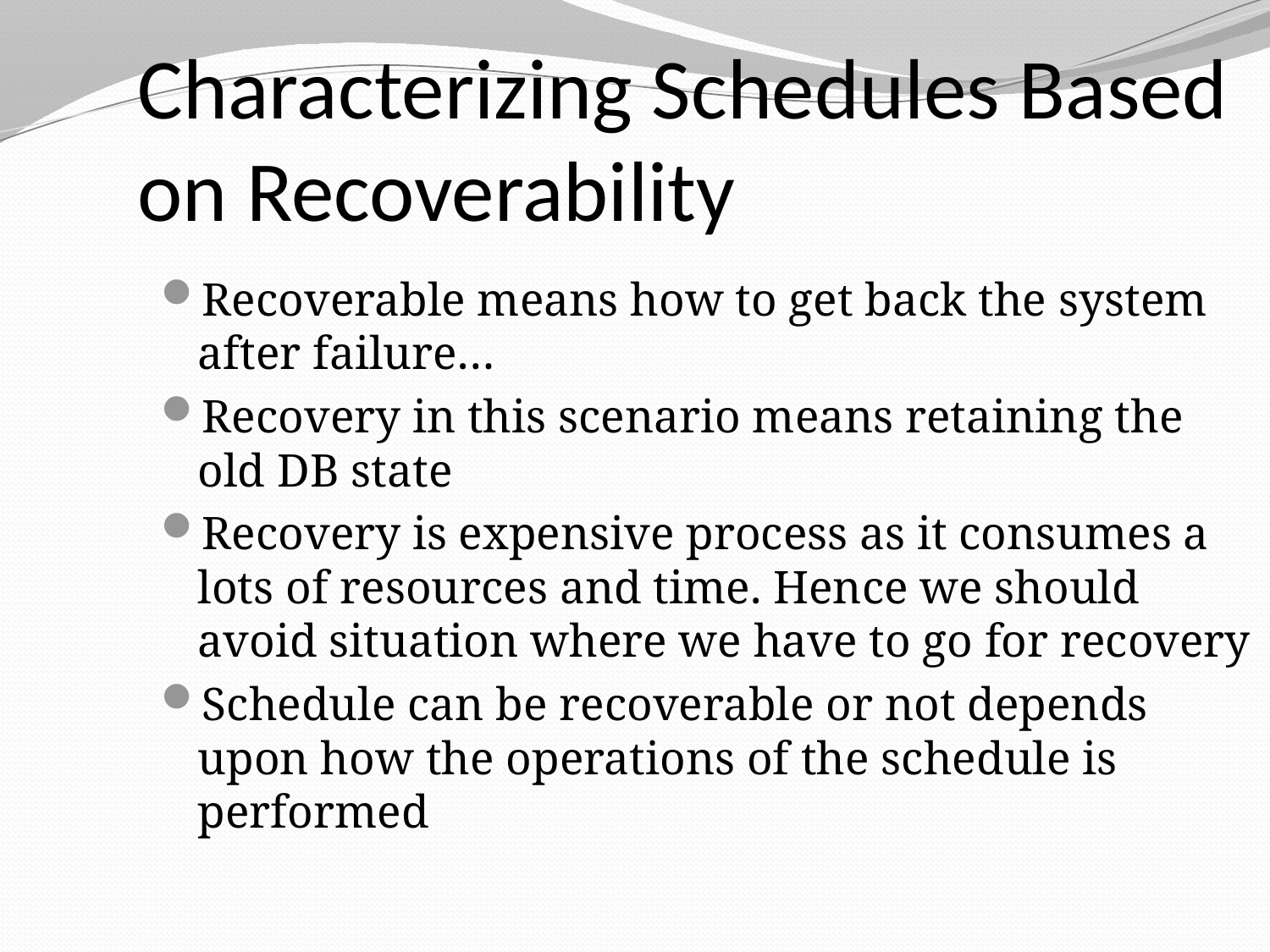

Characterizing Schedules Based on Recoverability
Recoverable means how to get back the system after failure…
Recovery in this scenario means retaining the old DB state
Recovery is expensive process as it consumes a lots of resources and time. Hence we should avoid situation where we have to go for recovery
Schedule can be recoverable or not depends upon how the operations of the schedule is performed